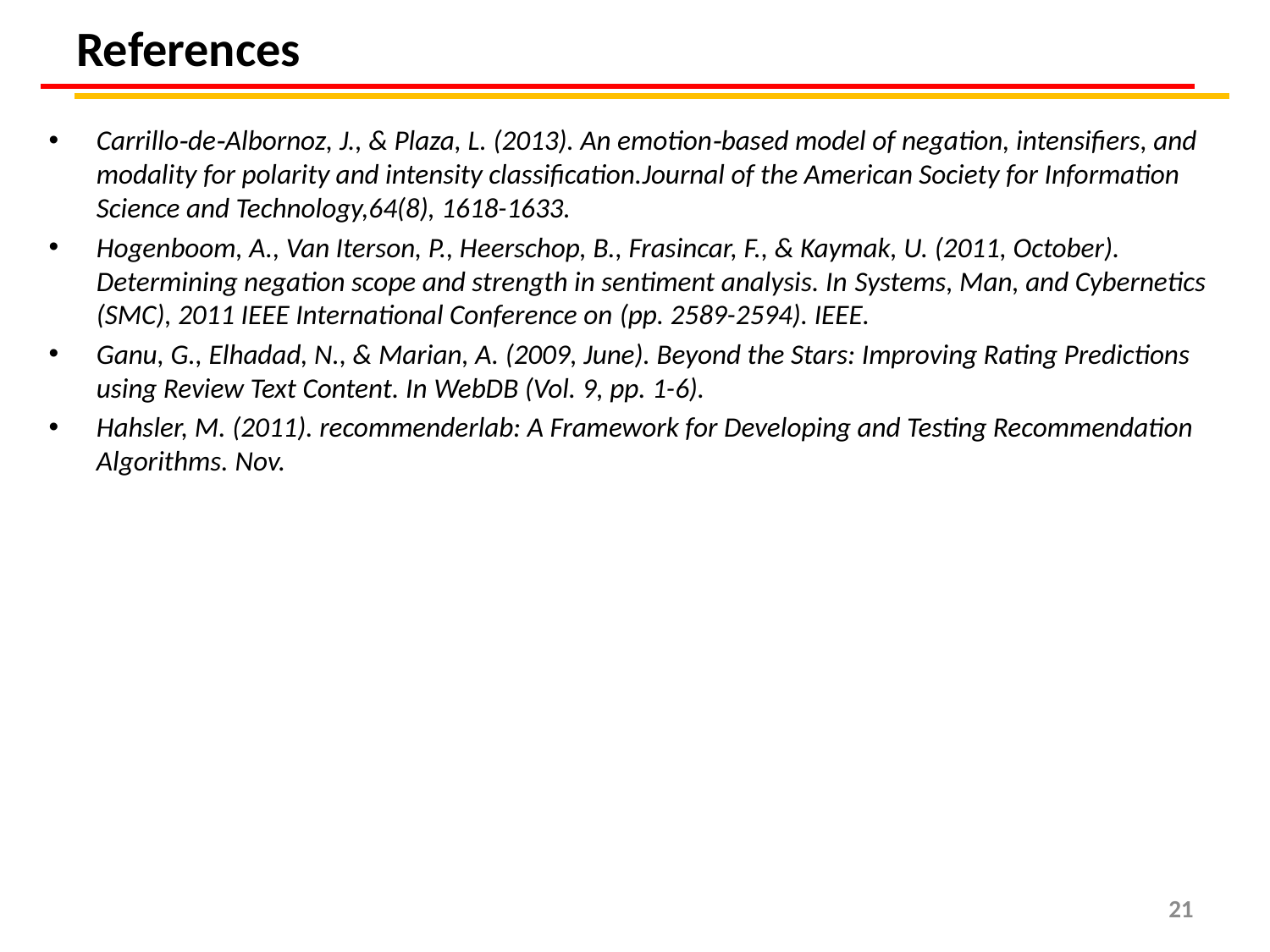

# References
Carrillo‐de‐Albornoz, J., & Plaza, L. (2013). An emotion‐based model of negation, intensifiers, and modality for polarity and intensity classification.Journal of the American Society for Information Science and Technology,64(8), 1618-1633.
Hogenboom, A., Van Iterson, P., Heerschop, B., Frasincar, F., & Kaymak, U. (2011, October). Determining negation scope and strength in sentiment analysis. In Systems, Man, and Cybernetics (SMC), 2011 IEEE International Conference on (pp. 2589-2594). IEEE.
Ganu, G., Elhadad, N., & Marian, A. (2009, June). Beyond the Stars: Improving Rating Predictions using Review Text Content. In WebDB (Vol. 9, pp. 1-6).
Hahsler, M. (2011). recommenderlab: A Framework for Developing and Testing Recommendation Algorithms. Nov.
21